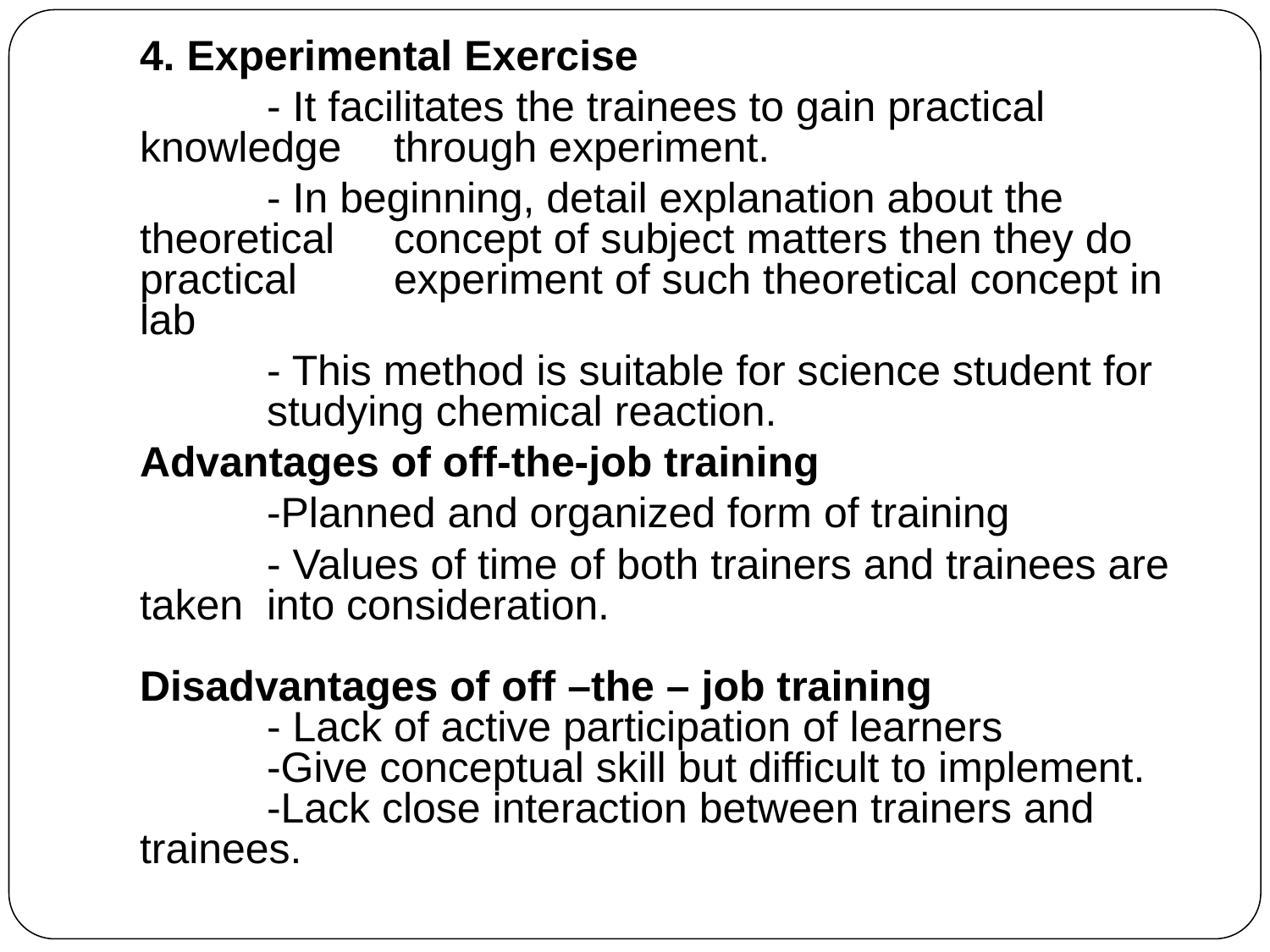

4. Experimental Exercise
	- It facilitates the trainees to gain practical knowledge 	through experiment.
	- In beginning, detail explanation about the theoretical 	concept of subject matters then they do practical 	experiment of such theoretical concept in lab
	- This method is suitable for science student for 	studying chemical reaction.
Advantages of off-the-job training
	-Planned and organized form of training
	- Values of time of both trainers and trainees are taken 	into consideration.
Disadvantages of off –the – job training
	- Lack of active participation of learners
	-Give conceptual skill but difficult to implement.
	-Lack close interaction between trainers and trainees.